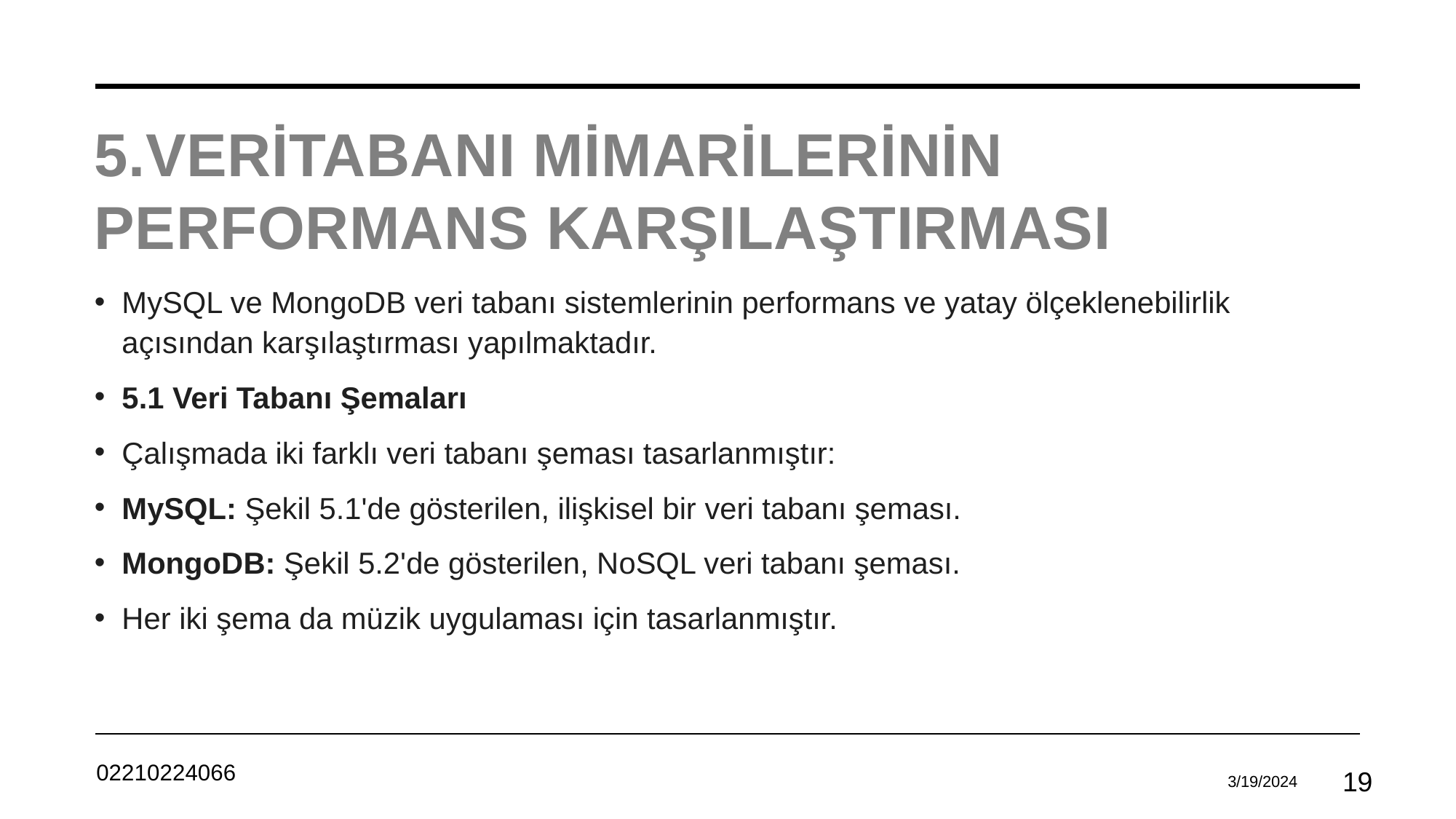

# 5.VERİTABANI MİMARİLERİNİN PERFORMANS KARŞILAŞTIRMASI
MySQL ve MongoDB veri tabanı sistemlerinin performans ve yatay ölçeklenebilirlik açısından karşılaştırması yapılmaktadır.
5.1 Veri Tabanı Şemaları
Çalışmada iki farklı veri tabanı şeması tasarlanmıştır:
MySQL: Şekil 5.1'de gösterilen, ilişkisel bir veri tabanı şeması.
MongoDB: Şekil 5.2'de gösterilen, NoSQL veri tabanı şeması.
Her iki şema da müzik uygulaması için tasarlanmıştır.

02210224066

3/19/2024
19